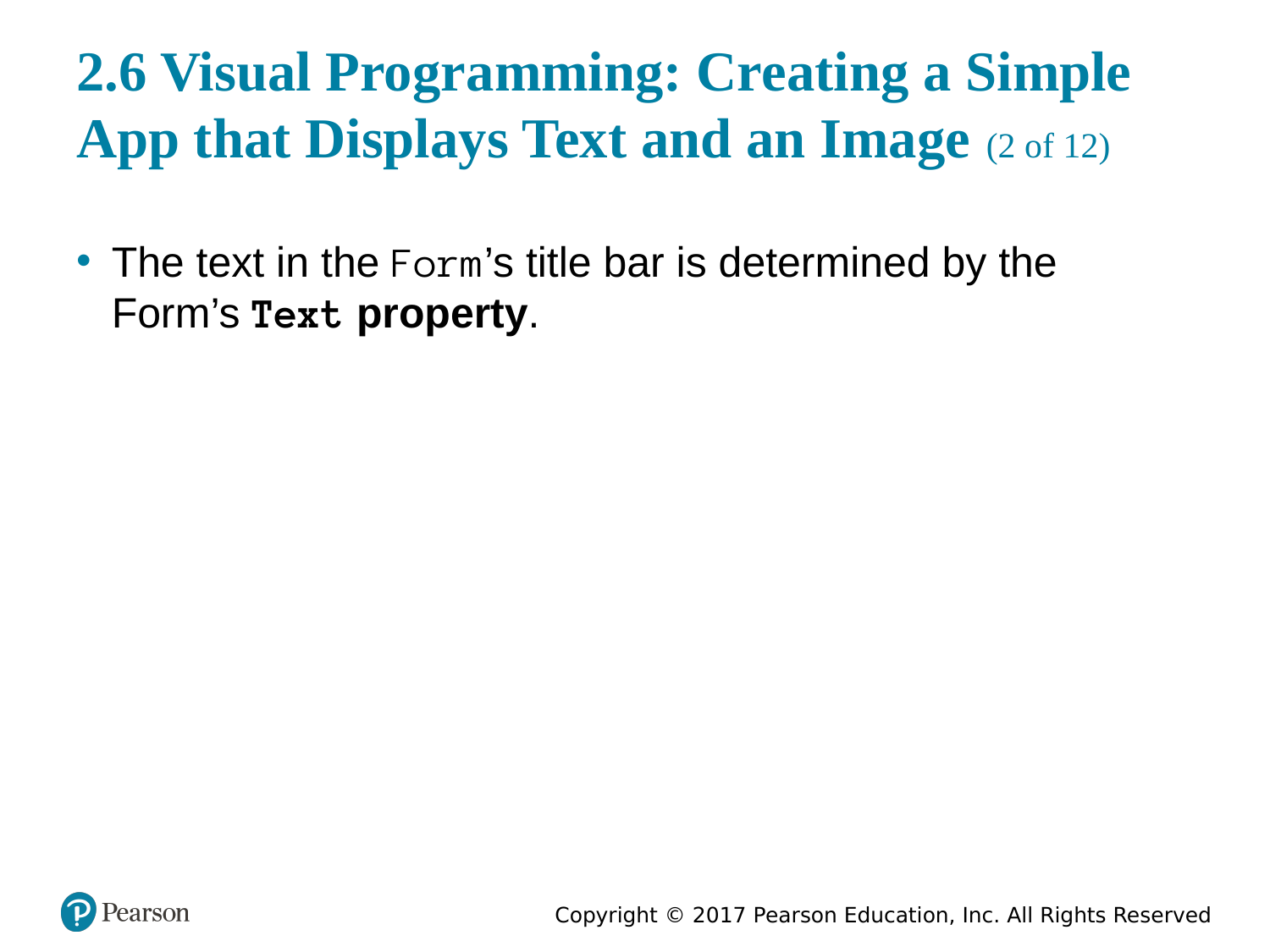

# 2.6 Visual Programming: Creating a Simple App that Displays Text and an Image (2 of 12)
The text in the Form’s title bar is determined by the Form’s Text property.